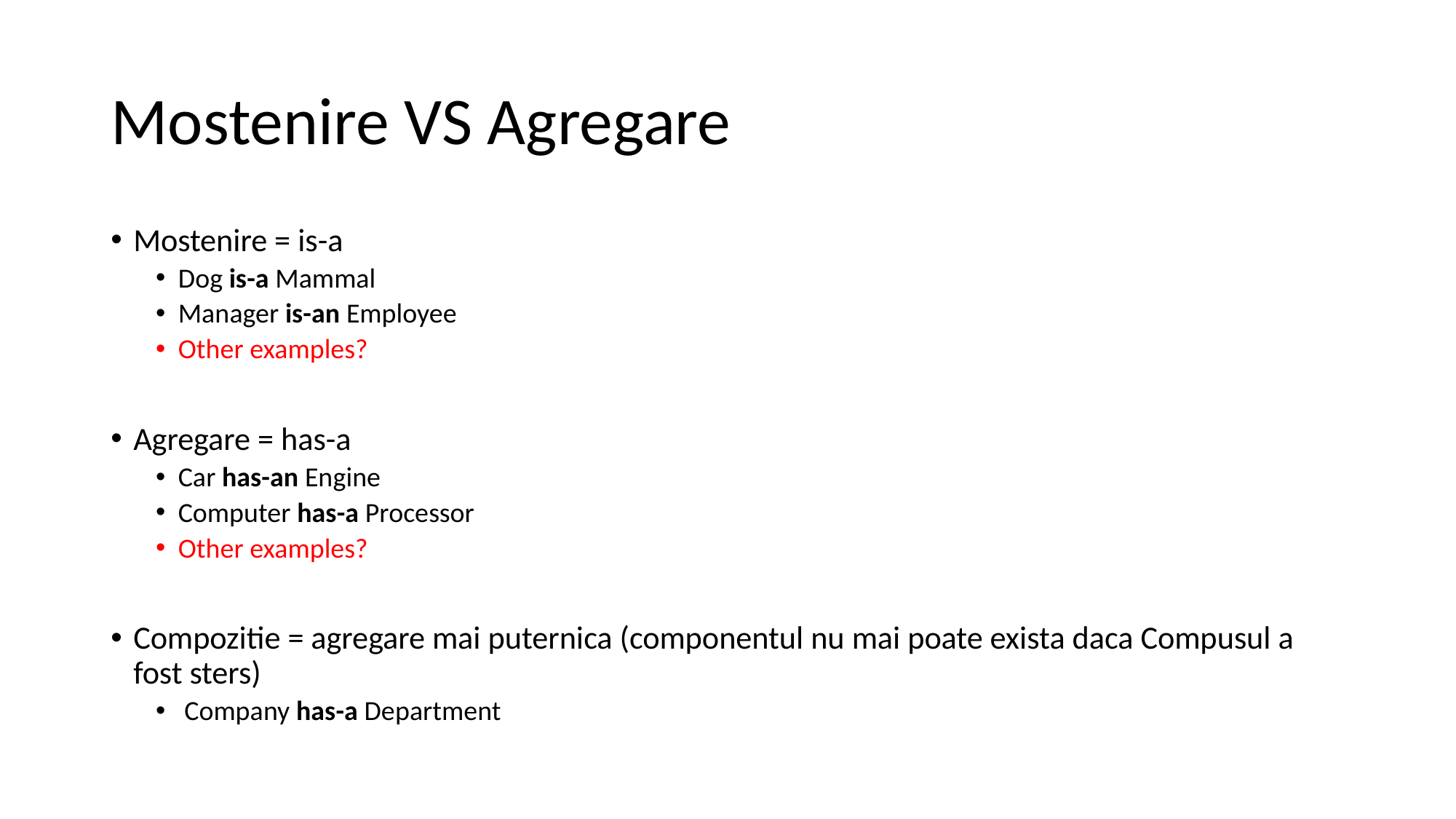

# Mostenire VS Agregare
Mostenire = is-a
Dog is-a Mammal
Manager is-an Employee
Other examples?

Agregare = has-a
Car has-an Engine
Computer has-a Processor
Other examples?

Compozitie = agregare mai puternica (componentul nu mai poate exista daca Compusul a fost sters)
 Company has-a Department